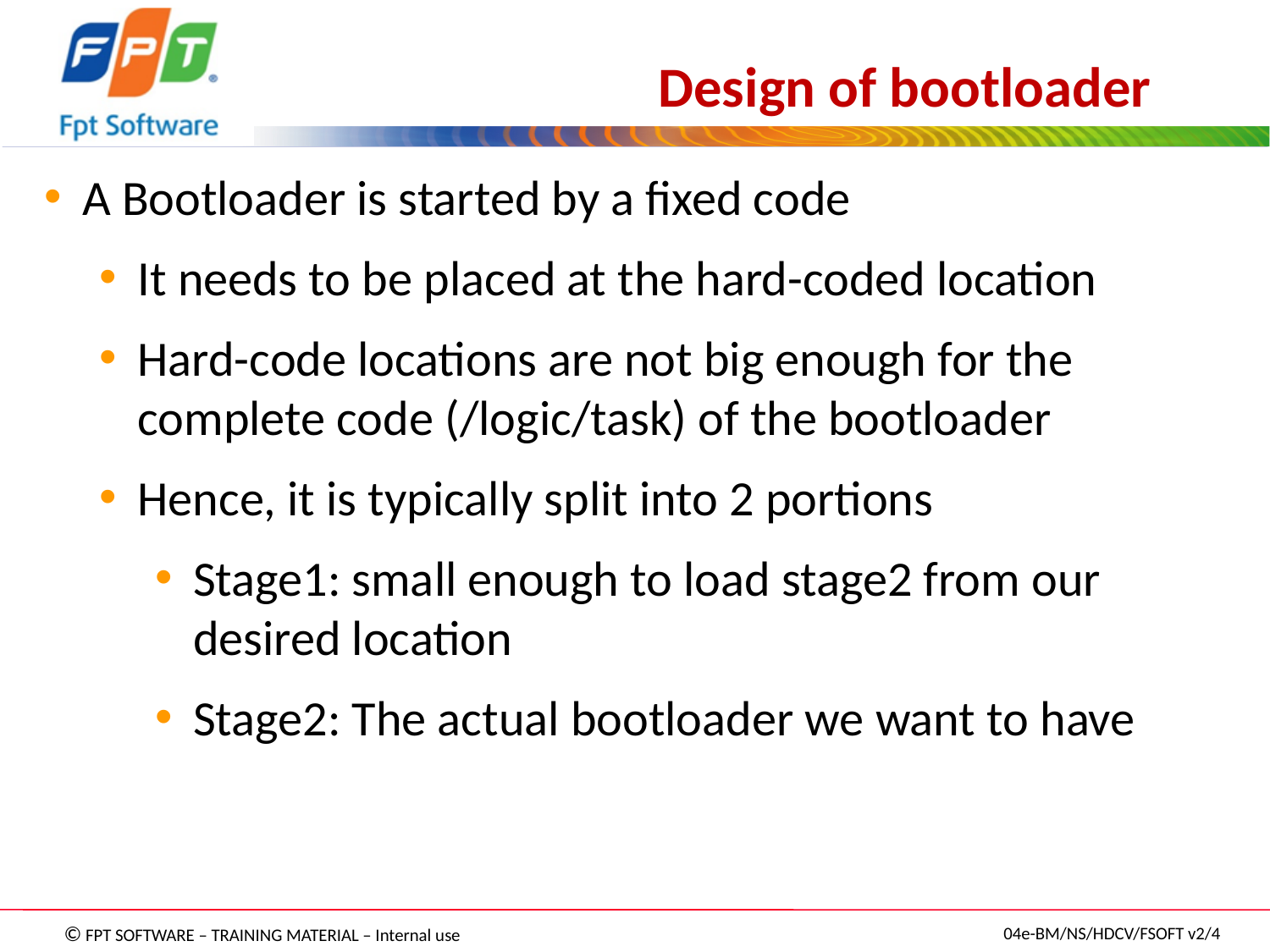

Design of bootloader
A Bootloader is started by a fixed code
It needs to be placed at the hard-coded location
Hard-code locations are not big enough for the complete code (/logic/task) of the bootloader
Hence, it is typically split into 2 portions
Stage1: small enough to load stage2 from our desired location
Stage2: The actual bootloader we want to have